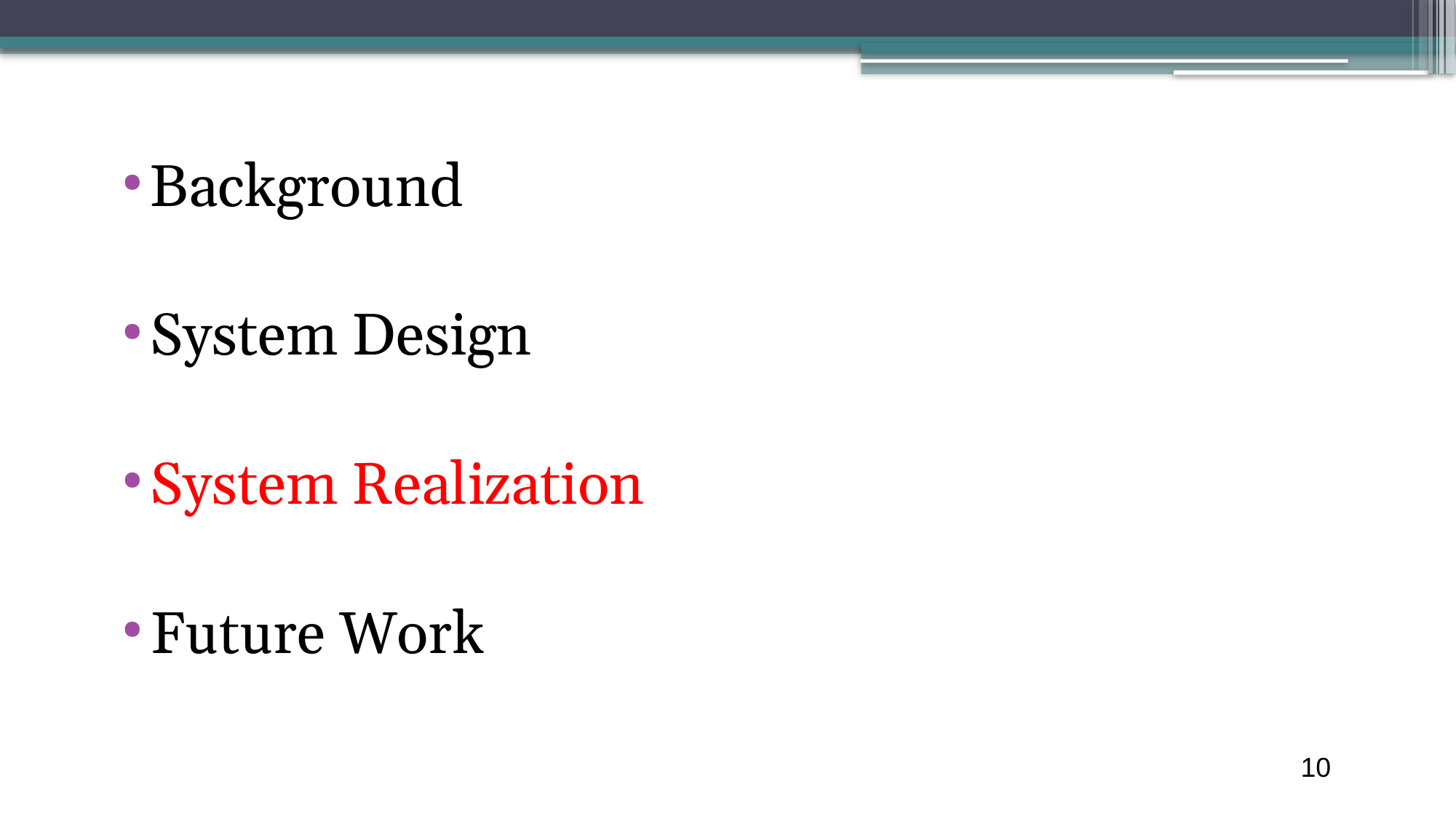

Background

System Design

System Realization

Future Work